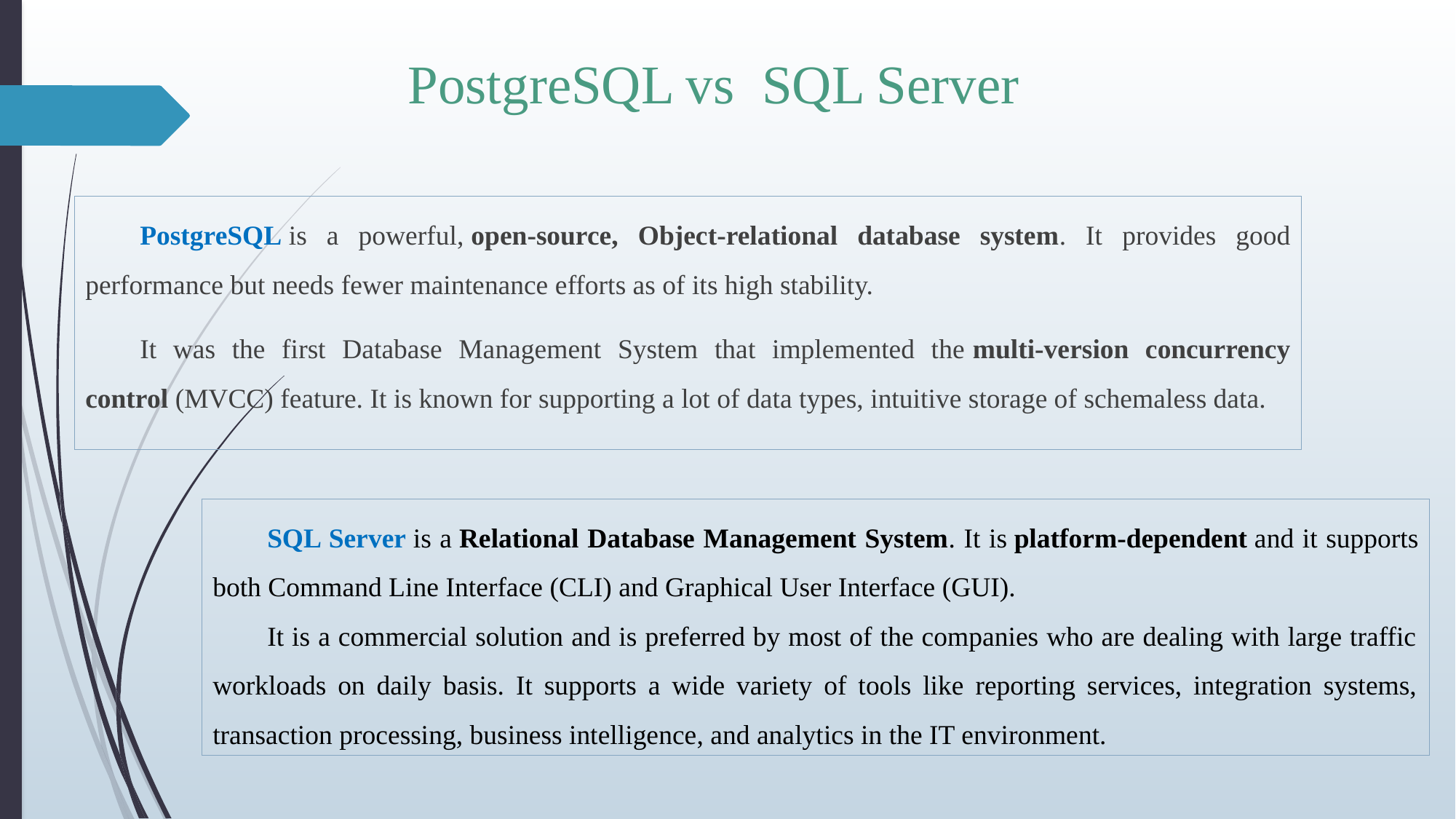

# PostgreSQL vs  SQL Server
PostgreSQL is a powerful, open-source, Object-relational database system. It provides good performance but needs fewer maintenance efforts as of its high stability.
It was the first Database Management System that implemented the multi-version concurrency control (MVCC) feature. It is known for supporting a lot of data types, intuitive storage of schemaless data.
SQL Server is a Relational Database Management System. It is platform-dependent and it supports both Command Line Interface (CLI) and Graphical User Interface (GUI).
It is a commercial solution and is preferred by most of the companies who are dealing with large traffic workloads on daily basis. It supports a wide variety of tools like reporting services, integration systems, transaction processing, business intelligence, and analytics in the IT environment.